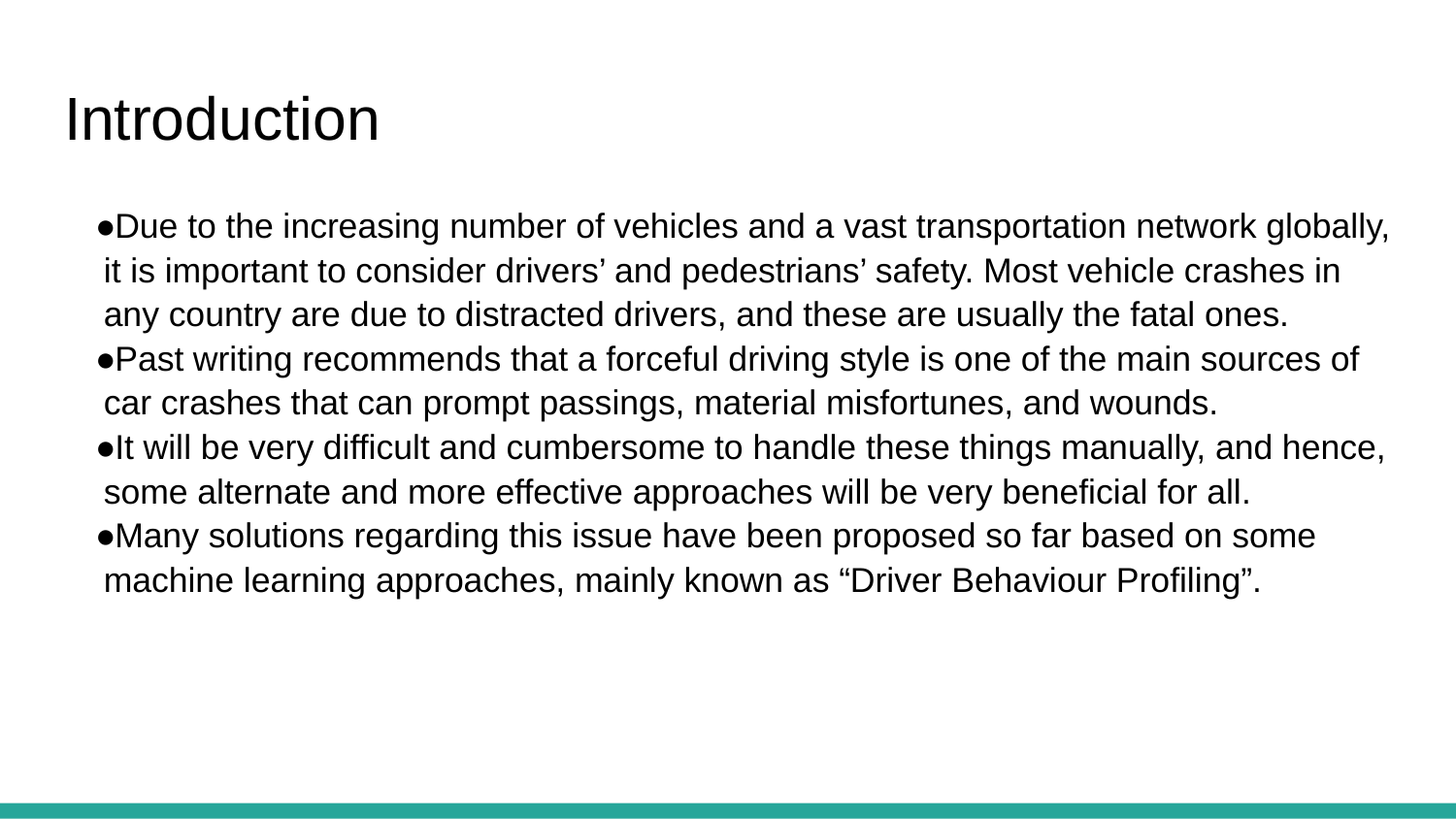

# Introduction
Due to the increasing number of vehicles and a vast transportation network globally, it is important to consider drivers’ and pedestrians’ safety. Most vehicle crashes in any country are due to distracted drivers, and these are usually the fatal ones.
Past writing recommends that a forceful driving style is one of the main sources of car crashes that can prompt passings, material misfortunes, and wounds.
It will be very difficult and cumbersome to handle these things manually, and hence, some alternate and more effective approaches will be very beneficial for all.
Many solutions regarding this issue have been proposed so far based on some machine learning approaches, mainly known as “Driver Behaviour Profiling”.